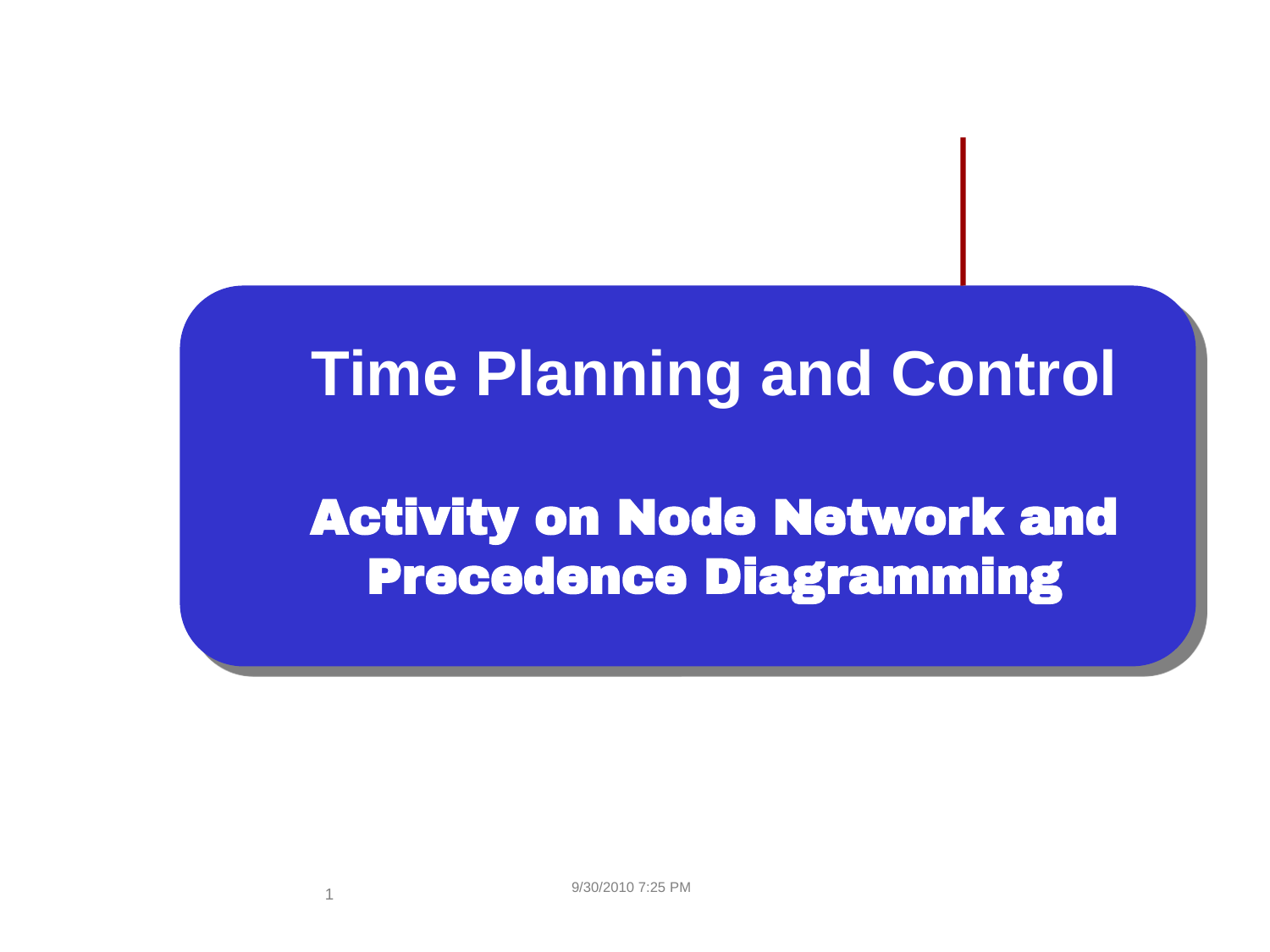

# Time Planning and Control Activity on Node Network and Precedence Diagramming
9/30/2010 7:25 PM
1